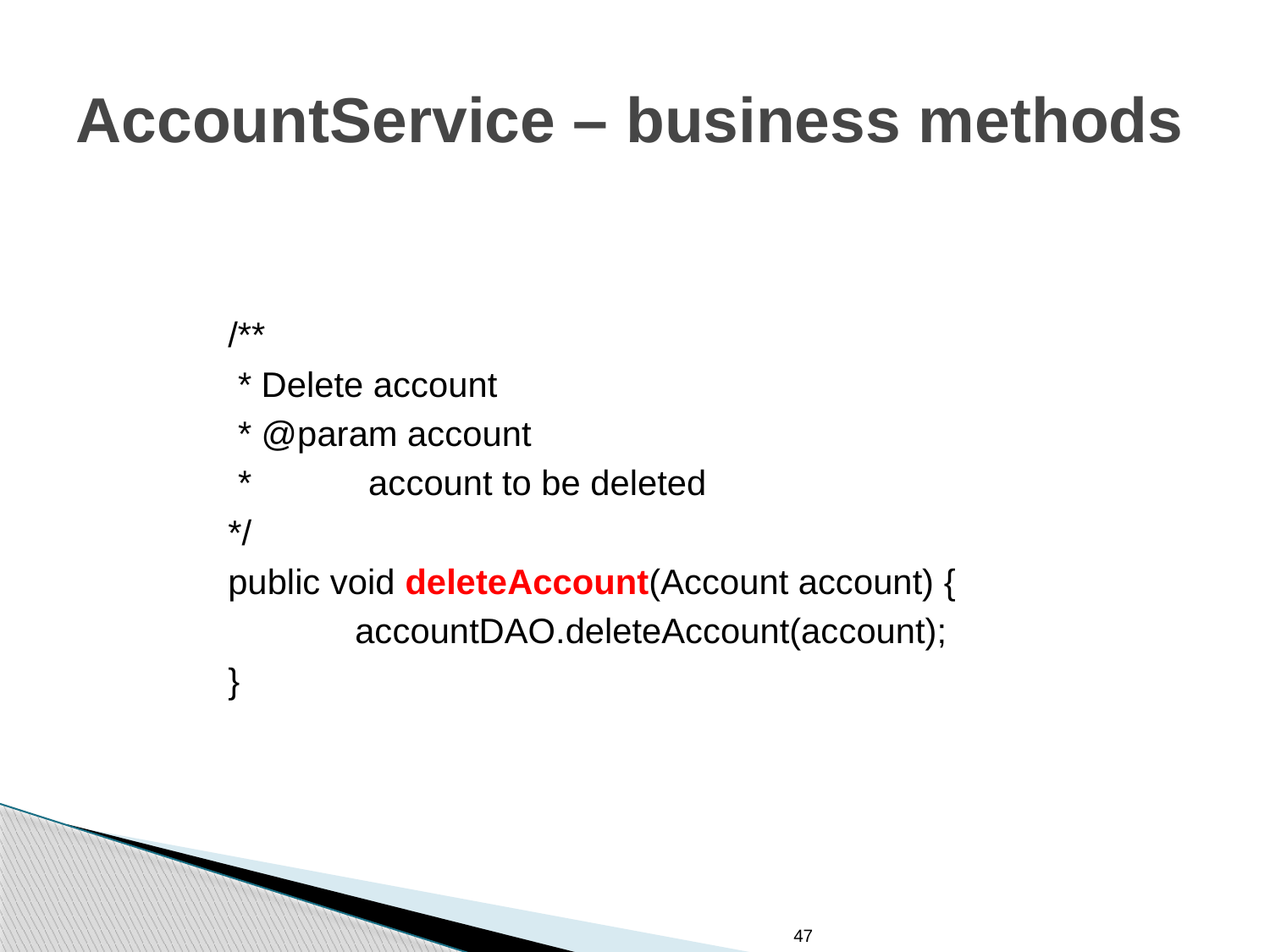

# AccountService – business methods
	/**
	 * Delete account
	 * @param account
	 *            account to be deleted
 	*/
	public void deleteAccount(Account account) {
		accountDAO.deleteAccount(account);
	}
47